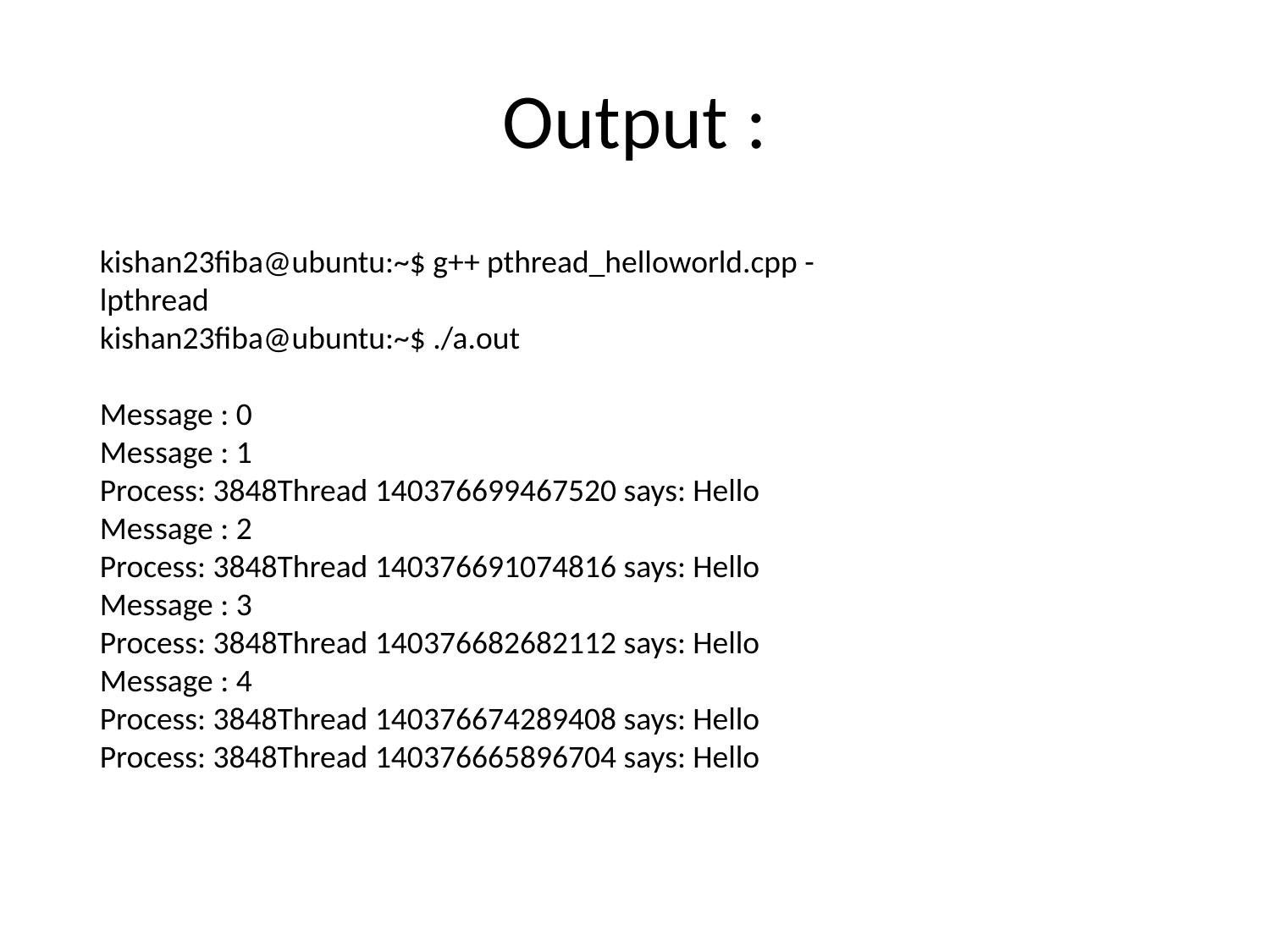

# Output :
kishan23fiba@ubuntu:~$ g++ pthread_helloworld.cpp -lpthread
kishan23fiba@ubuntu:~$ ./a.out

Message : 0
Message : 1
Process: 3848Thread 140376699467520 says: Hello
Message : 2
Process: 3848Thread 140376691074816 says: Hello
Message : 3
Process: 3848Thread 140376682682112 says: Hello
Message : 4
Process: 3848Thread 140376674289408 says: Hello
Process: 3848Thread 140376665896704 says: Hello